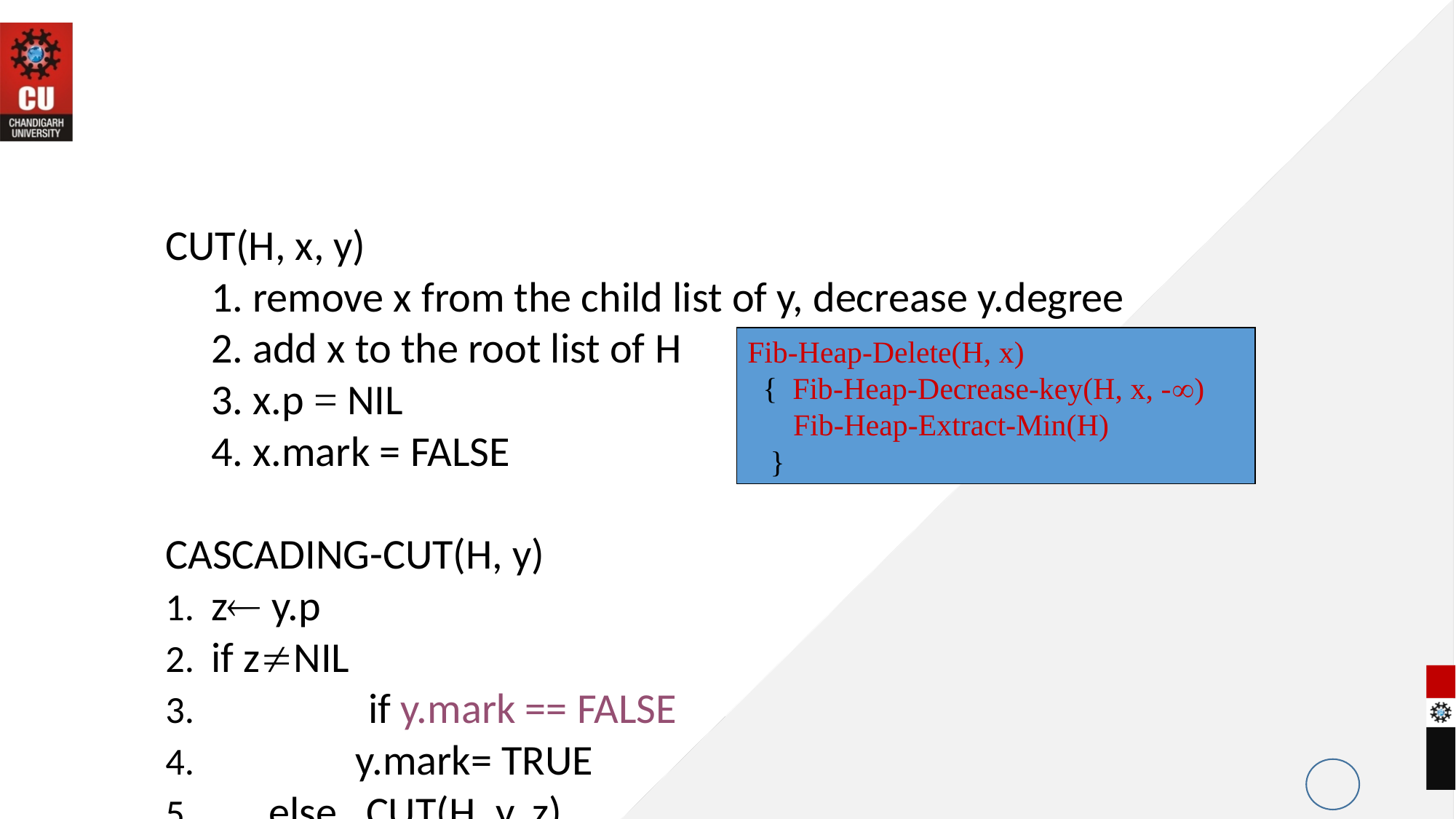

#
CUT(H, x, y)
	1. remove x from the child list of y, decrease y.degree
	2. add x to the root list of H
	3. x.p = NIL
	4. x.mark = FALSE

CASCADING-CUT(H, y)
z← y.p
if z≠NIL
	     if y.mark == FALSE
               y.mark= TRUE
      else   CUT(H, y, z)
		  CASCADING-CUT(H, z)
Fib-Heap-Delete(H, x)
  {  Fib-Heap-Decrease-key(H, x, -∞)
      Fib-Heap-Extract-Min(H)
   }